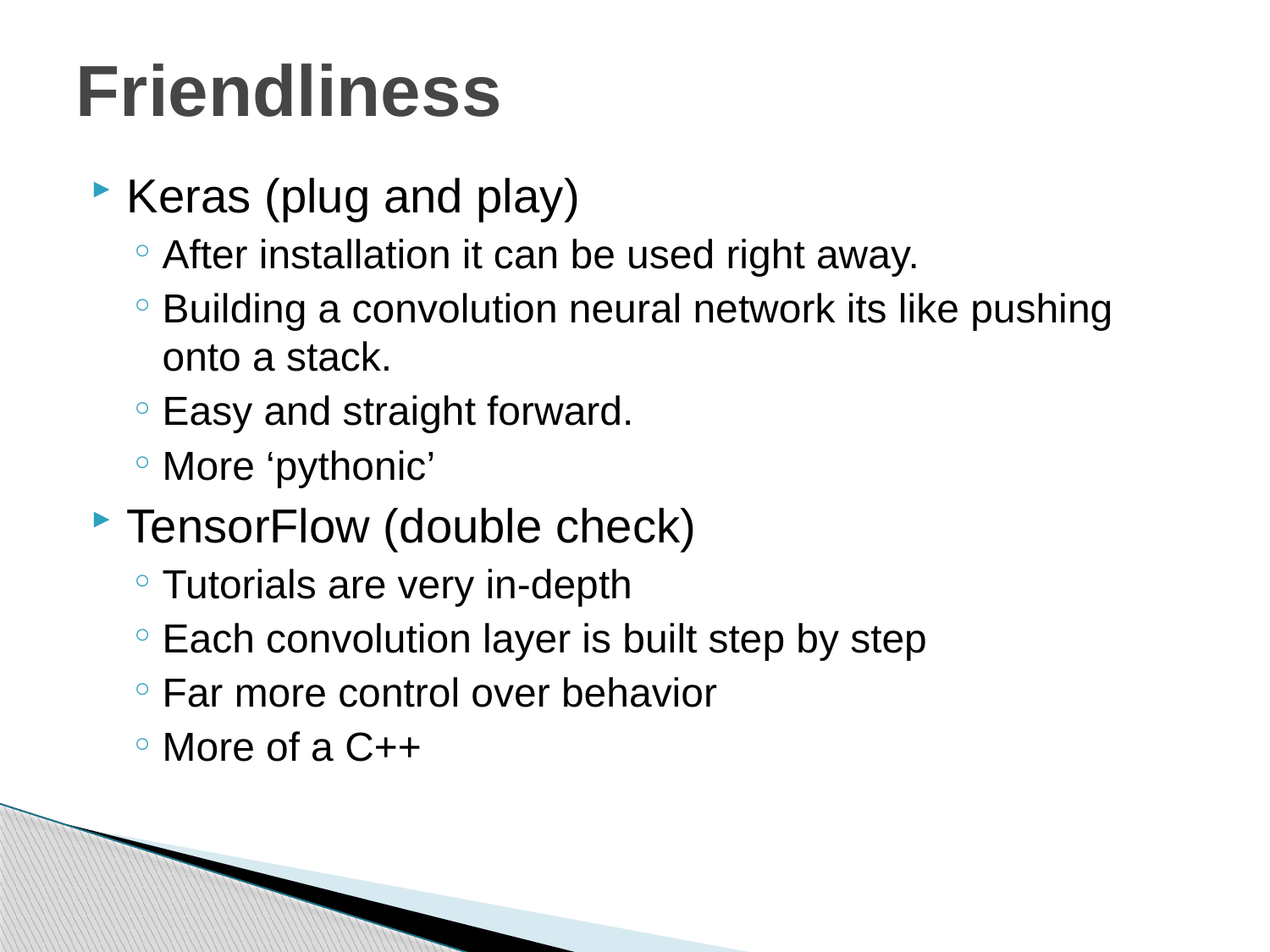

# Friendliness
Keras (plug and play)
After installation it can be used right away.
Building a convolution neural network its like pushing onto a stack.
Easy and straight forward.
More ‘pythonic’
TensorFlow (double check)
Tutorials are very in-depth
Each convolution layer is built step by step
Far more control over behavior
More of a C++